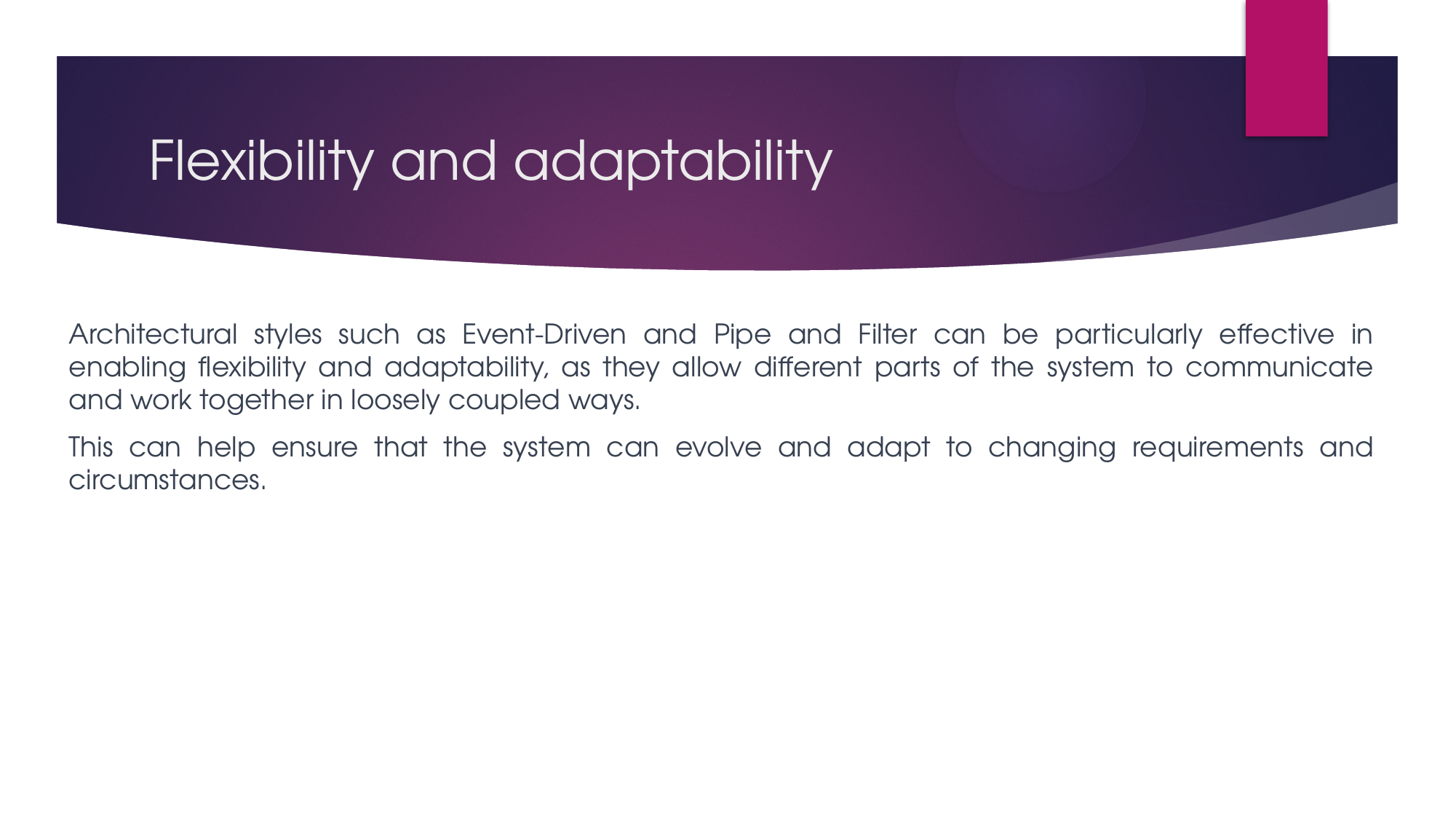

# Flexibility and adaptability
Architectural styles such as Event-Driven and Pipe and Filter can be particularly effective in enabling flexibility and adaptability, as they allow different parts of the system to communicate and work together in loosely coupled ways.
This can help ensure that the system can evolve and adapt to changing requirements and circumstances.